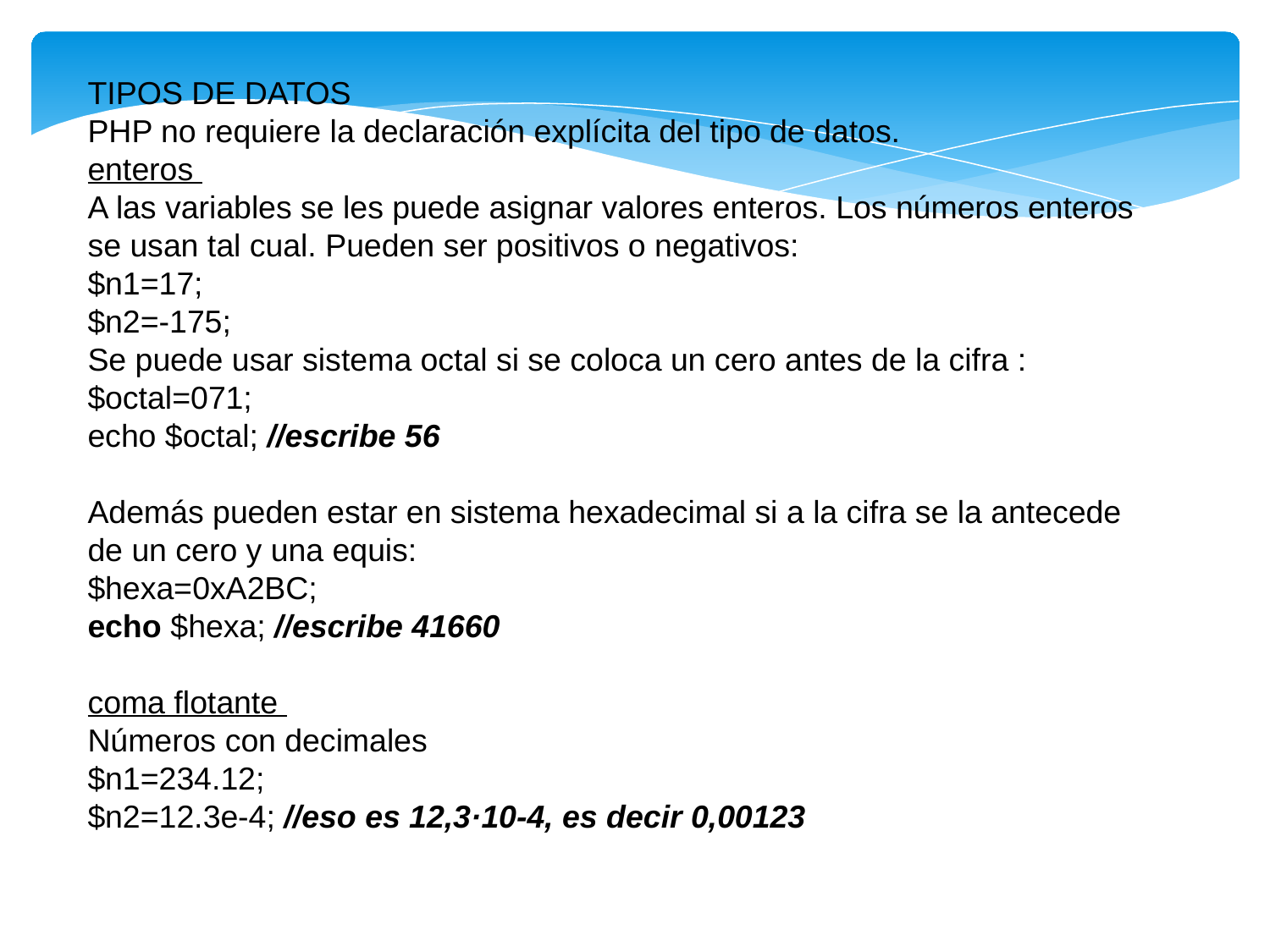

TIPOS DE DATOS
PHP no requiere la declaración explícita del tipo de datos.
enteros
A las variables se les puede asignar valores enteros. Los números enteros se usan tal cual. Pueden ser positivos o negativos:
$n1=17;
$n2=-175;
Se puede usar sistema octal si se coloca un cero antes de la cifra :
$octal=071;
echo $octal; //escribe 56

Además pueden estar en sistema hexadecimal si a la cifra se la antecede de un cero y una equis:
$hexa=0xA2BC;
echo $hexa; //escribe 41660

coma flotante
Números con decimales
$n1=234.12;
$n2=12.3e-4; //eso es 12,3·10-4, es decir 0,00123